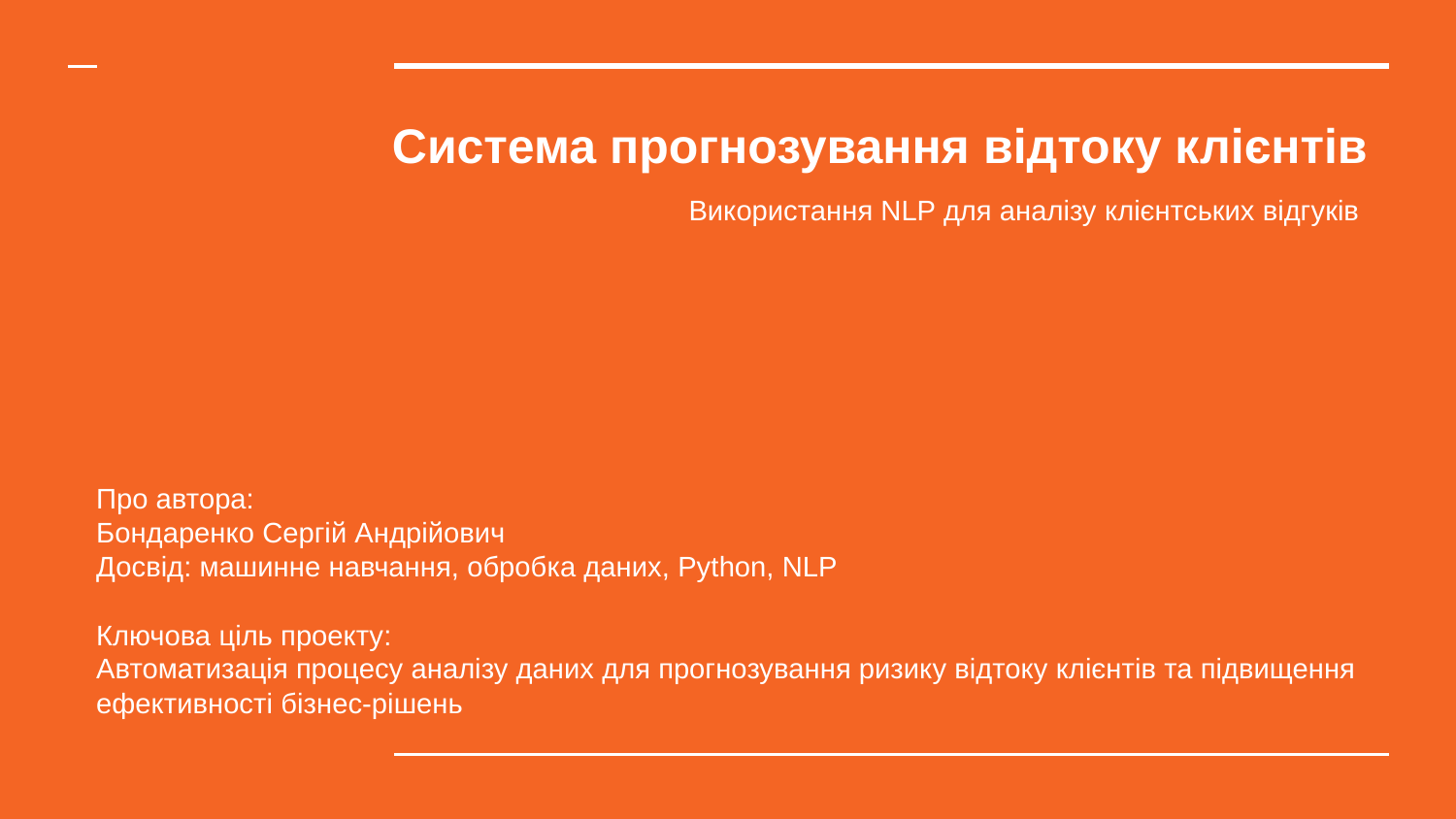

# Система прогнозування відтоку клієнтів
Використання NLP для аналізу клієнтських відгуків
Про автора:
Бондаренко Сергій Андрійович
Досвід: машинне навчання, обробка даних, Python, NLP

Ключова ціль проекту:
Автоматизація процесу аналізу даних для прогнозування ризику відтоку клієнтів та підвищення ефективності бізнес-рішень